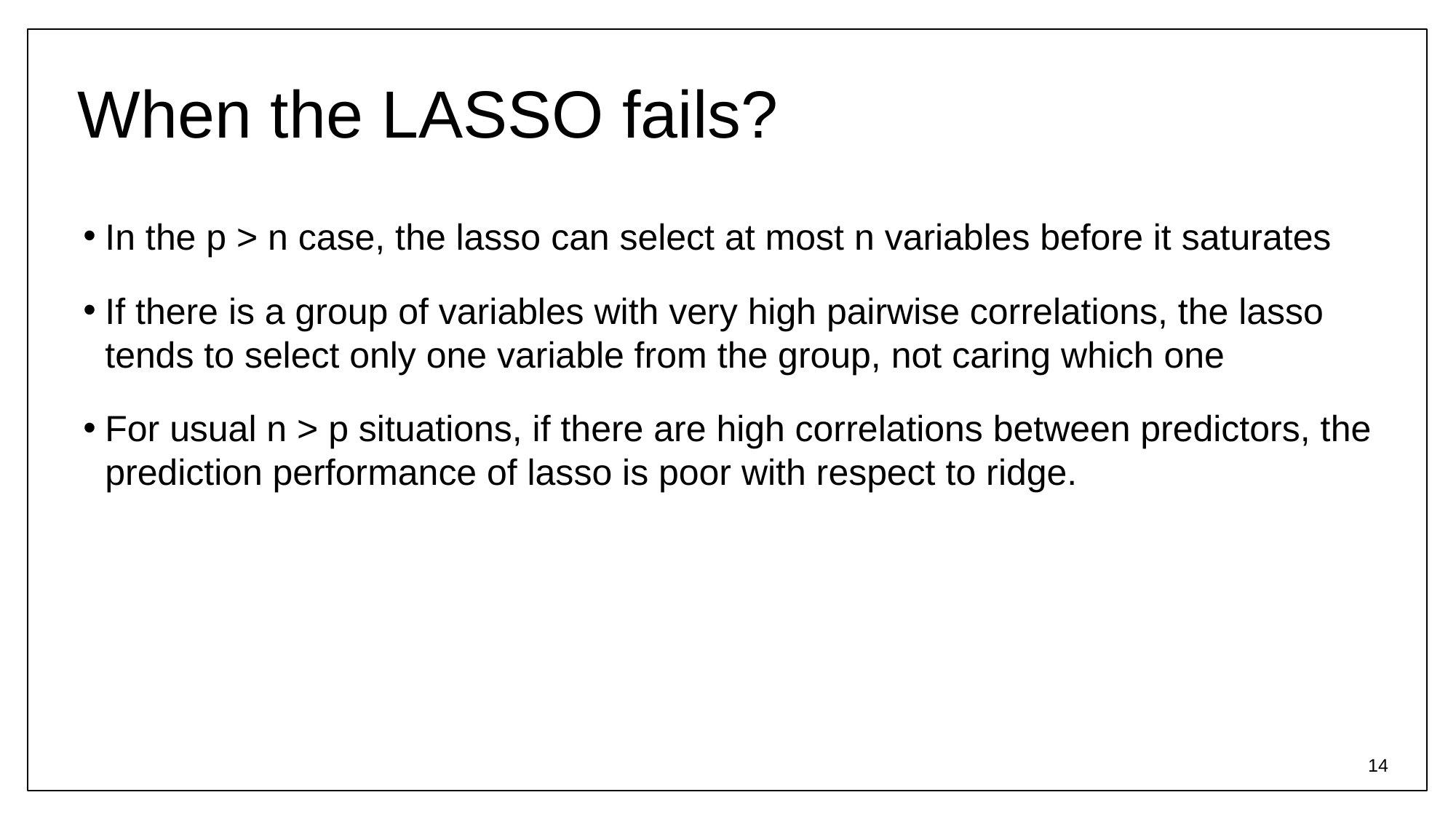

# When the LASSO fails?
In the p > n case, the lasso can select at most n variables before it saturates
If there is a group of variables with very high pairwise correlations, the lasso tends to select only one variable from the group, not caring which one
For usual n > p situations, if there are high correlations between predictors, the prediction performance of lasso is poor with respect to ridge.
14